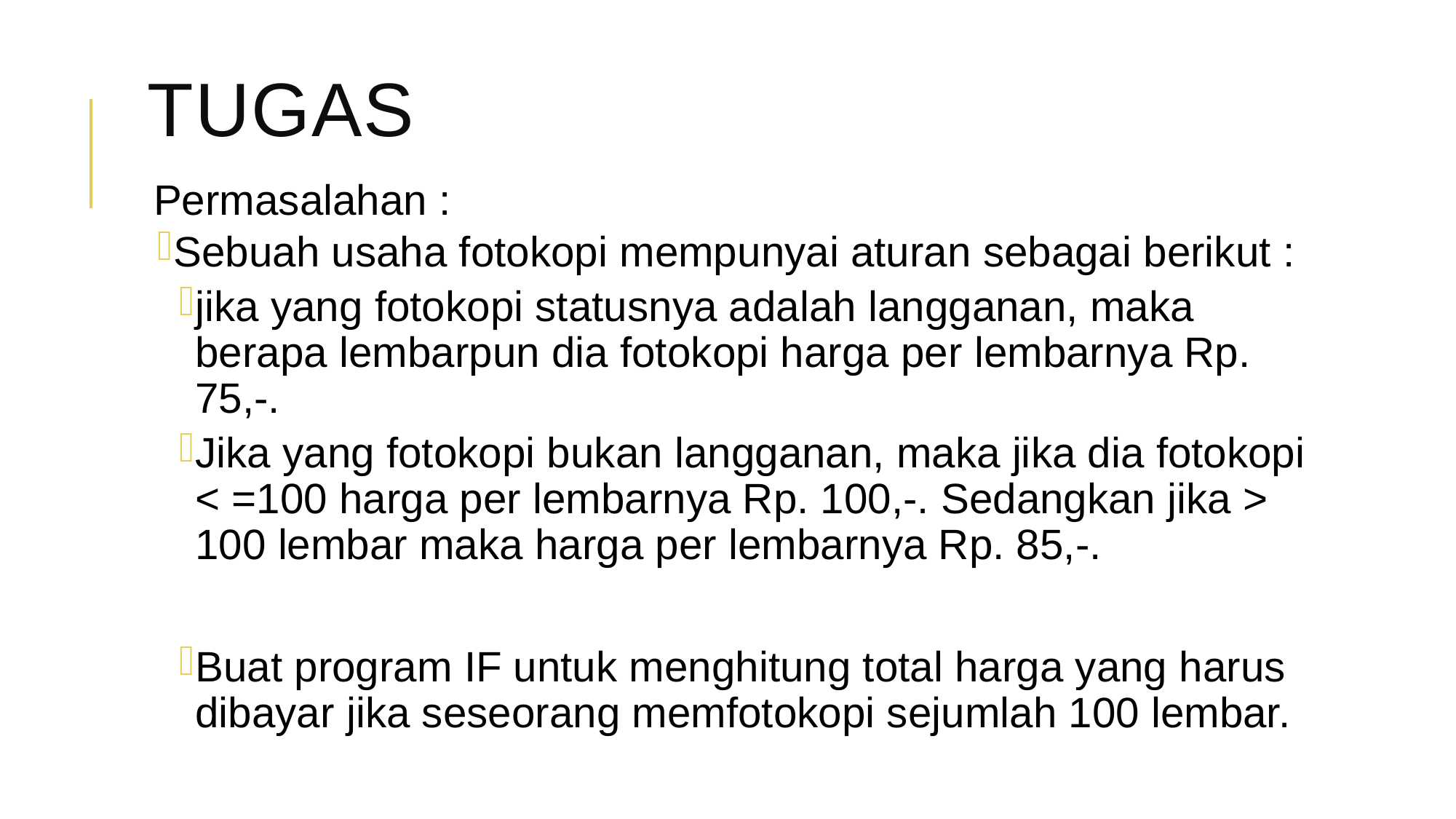

# TUGAS
Permasalahan :
Sebuah usaha fotokopi mempunyai aturan sebagai berikut :
jika yang fotokopi statusnya adalah langganan, maka berapa lembarpun dia fotokopi harga per lembarnya Rp. 75,-.
Jika yang fotokopi bukan langganan, maka jika dia fotokopi < =100 harga per lembarnya Rp. 100,-. Sedangkan jika > 100 lembar maka harga per lembarnya Rp. 85,-.

Buat program IF untuk menghitung total harga yang harus dibayar jika seseorang memfotokopi sejumlah 100 lembar.